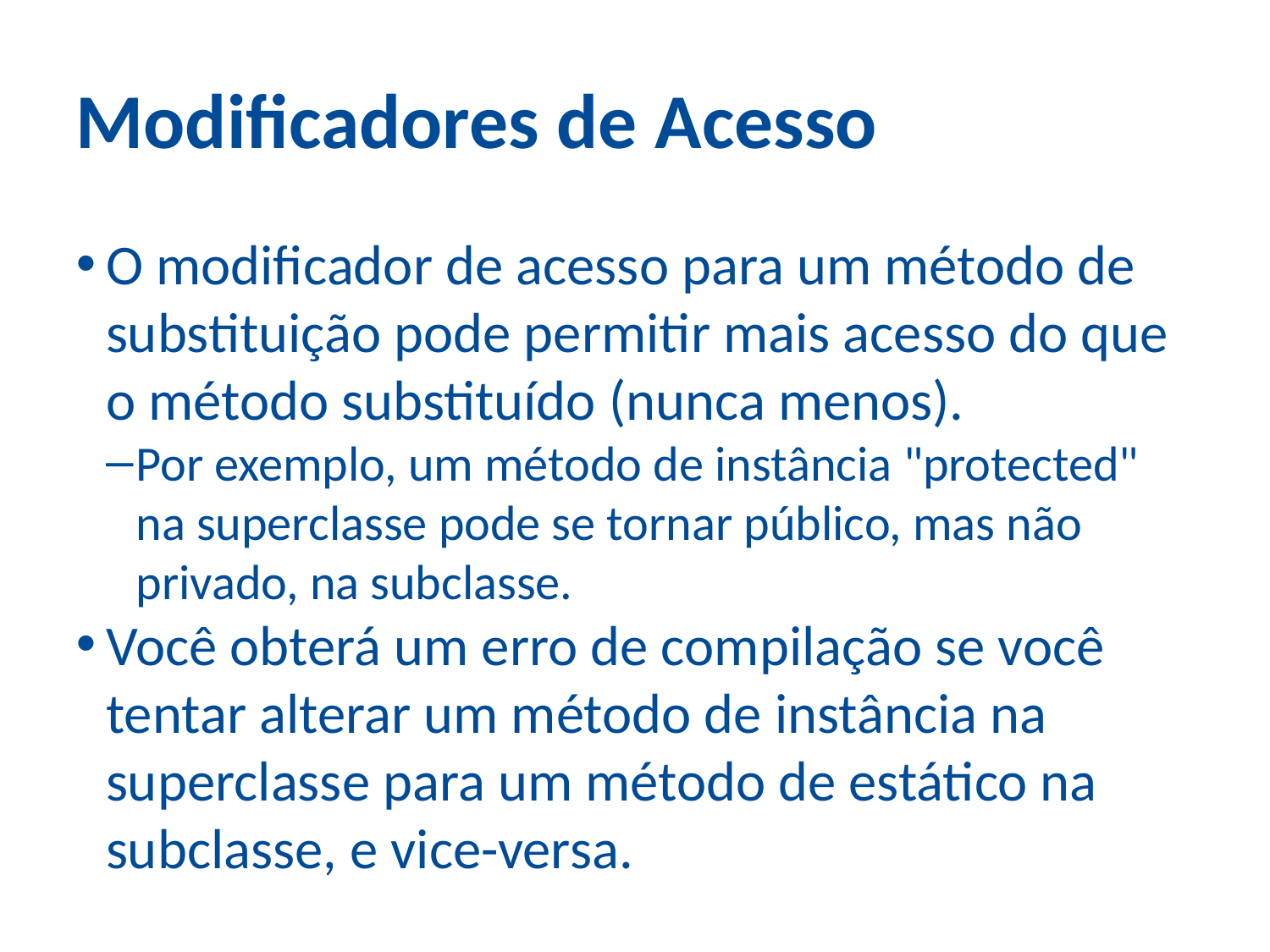

Modificadores de Acesso
O modificador de acesso para um método de substituição pode permitir mais acesso do que o método substituído (nunca menos).
Por exemplo, um método de instância "protected" na superclasse pode se tornar público, mas não privado, na subclasse.
Você obterá um erro de compilação se você tentar alterar um método de instância na superclasse para um método de estático na subclasse, e vice-versa.